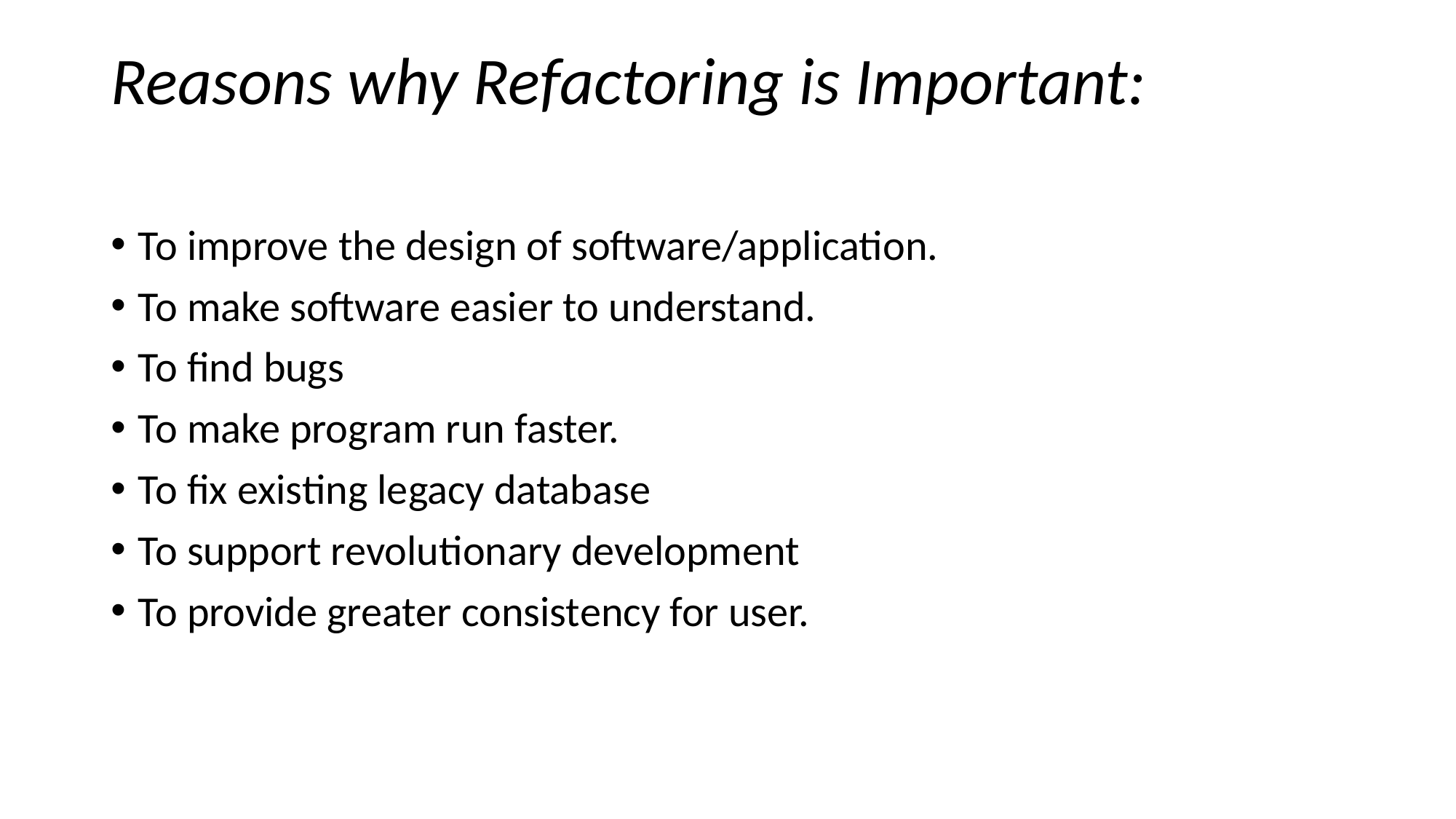

# Reasons why Refactoring is Important:
To improve the design of software/application.
To make software easier to understand.
To find bugs
To make program run faster.
To fix existing legacy database
To support revolutionary development
To provide greater consistency for user.